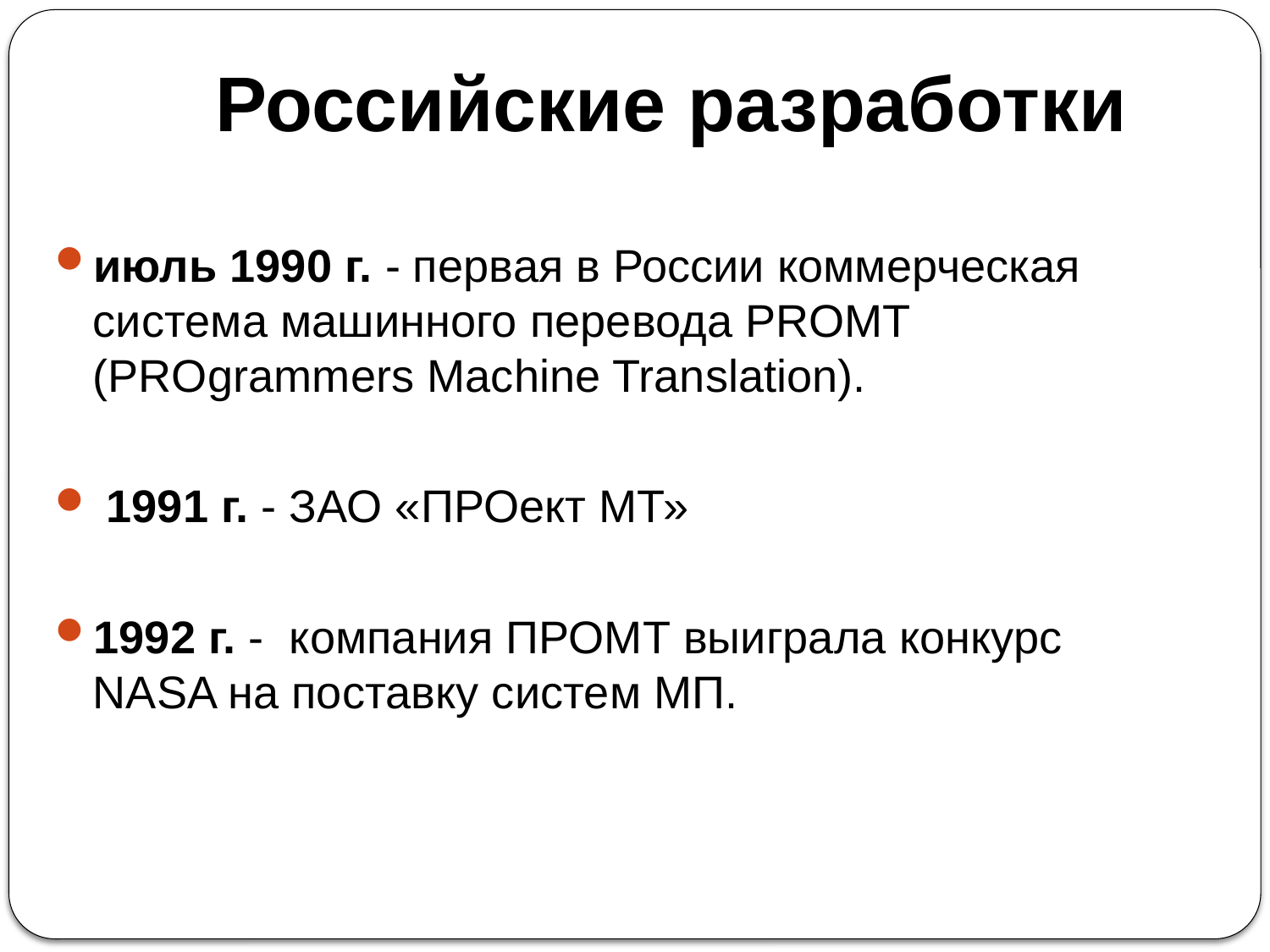

Российские разработки

июль 1990 г. - первая в России коммерческая система машинного перевода PROMT (PROgrammers Machine Translation).

 1991 г. - ЗАО «ПРОект МТ»

1992 г. -  компания ПРОМТ выиграла конкурс NASA на поставку систем МП.